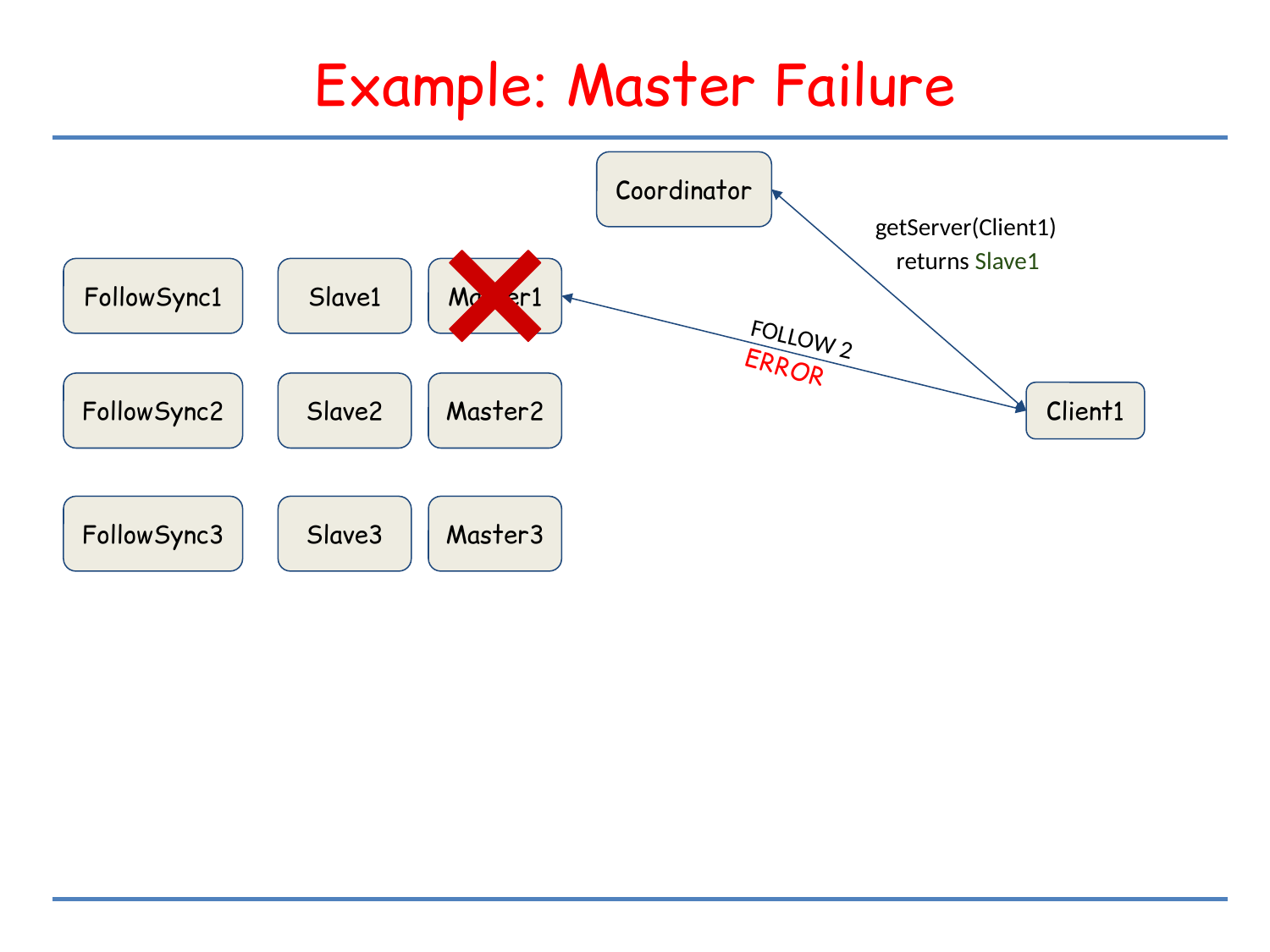

# Example: Master Failure
Coordinator
getServer(Client1)

returns Slave1
FollowSync1
Slave1
Master1
FOLLOW 2
ERROR
Slave2
Master2
FollowSync2
Client1
FollowSync3
Slave3
Master3